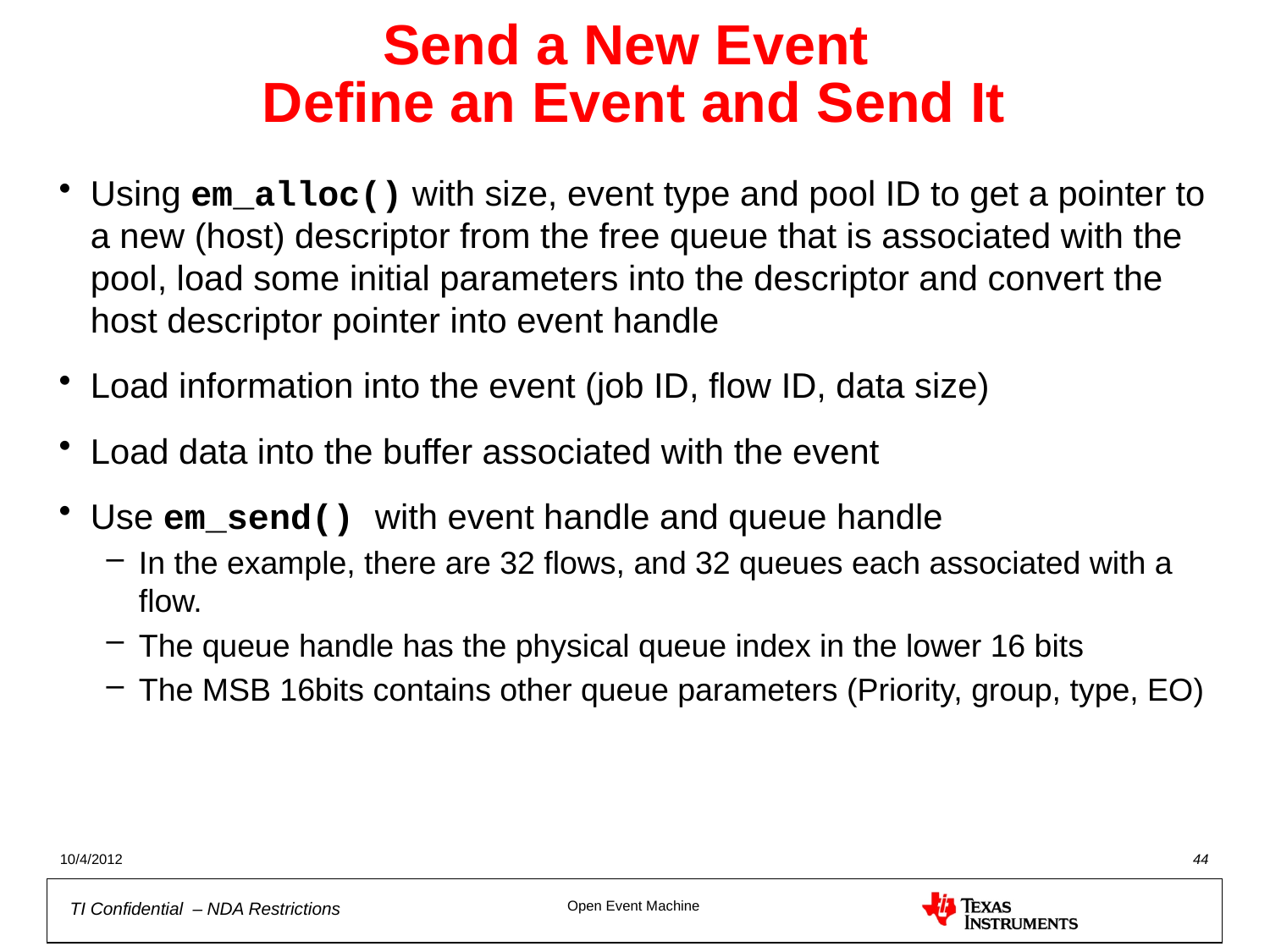

# Send a New Event Define an Event and Send It
Using em_alloc() with size, event type and pool ID to get a pointer to a new (host) descriptor from the free queue that is associated with the pool, load some initial parameters into the descriptor and convert the host descriptor pointer into event handle
Load information into the event (job ID, flow ID, data size)
Load data into the buffer associated with the event
Use em_send() with event handle and queue handle
In the example, there are 32 flows, and 32 queues each associated with a flow.
The queue handle has the physical queue index in the lower 16 bits
The MSB 16bits contains other queue parameters (Priority, group, type, EO)
10/4/2012
44
Open Event Machine